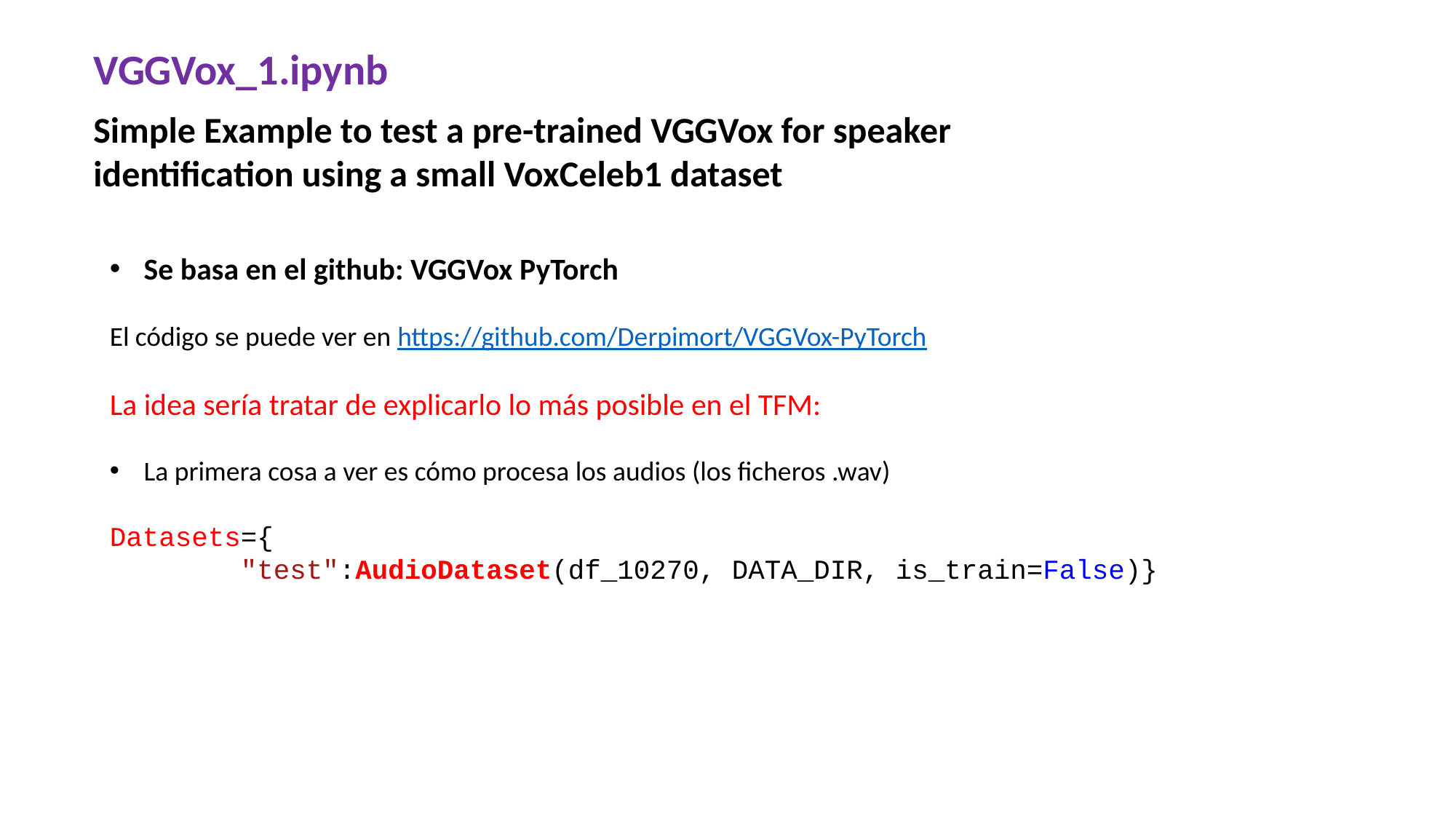

VGGVox_1.ipynb
Simple Example to test a pre-trained VGGVox for speaker identification using a small VoxCeleb1 dataset
Se basa en el github: VGGVox PyTorch

El código se puede ver en https://github.com/Derpimort/VGGVox-PyTorch

La idea sería tratar de explicarlo lo más posible en el TFM:

La primera cosa a ver es cómo procesa los audios (los ficheros .wav)

Datasets={
        "test":AudioDataset(df_10270, DATA_DIR, is_train=False)}